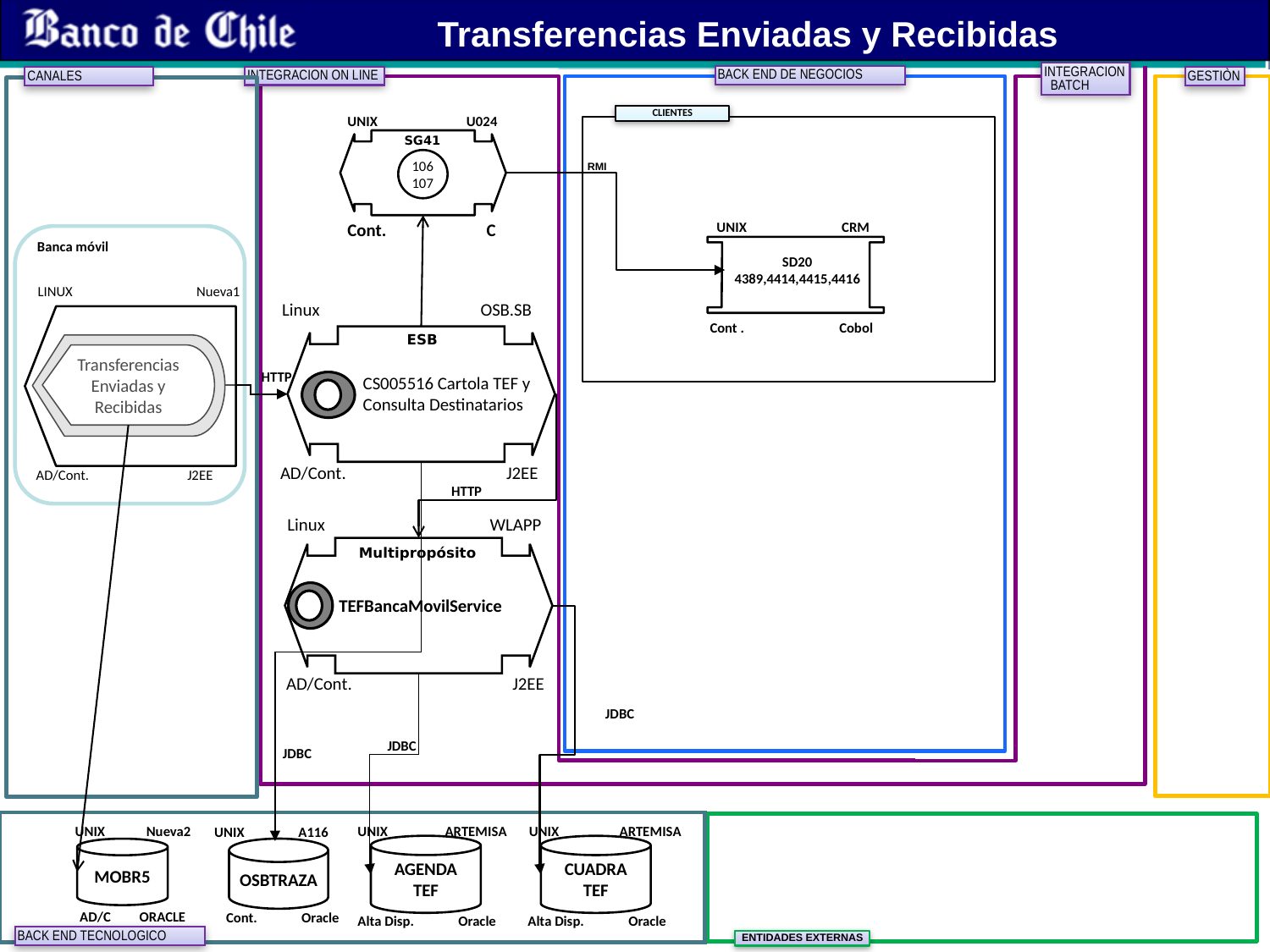

Transferencias Enviadas y Recibidas
INTEGRACION   BATCH
BACK END DE NEGOCIOS
INTEGRACION ON LINE
CANALES

GESTIÒN

CLIENTES
UNIX                            U024
SG41

106
107

RMI
UNIX                              CRM
SD20
4389,4414,4415,4416

Cont .                              Cobol
Cont.                         C

Banca móvil
LINUX                                       Nueva1
Linux                                        OSB.SB

ESB

Transferencias Enviadas y Recibidas
HTTP
CS005516 Cartola TEF y Consulta Destinatarios

AD/Cont.                                        J2EE
AD/Cont.                               J2EE

HTTP

Linux                                         WLAPP
TEFBancaMovilService
Multipropósito

AD/Cont.                                        J2EE
JDBC
JDBC
JDBC

UNIX                  ARTEMISA

AGENDA TEF

    Alta Disp.              Oracle
UNIX             Nueva2
MOBR5
AD/C         ORACLE
UNIX                   ARTEMISA

CUADRA TEF

    Alta Disp.              Oracle
UNIX                 A116
OSBTRAZA
Cont.              Oracle
BACK END TECNOLOGICO
ENTIDADES EXTERNAS